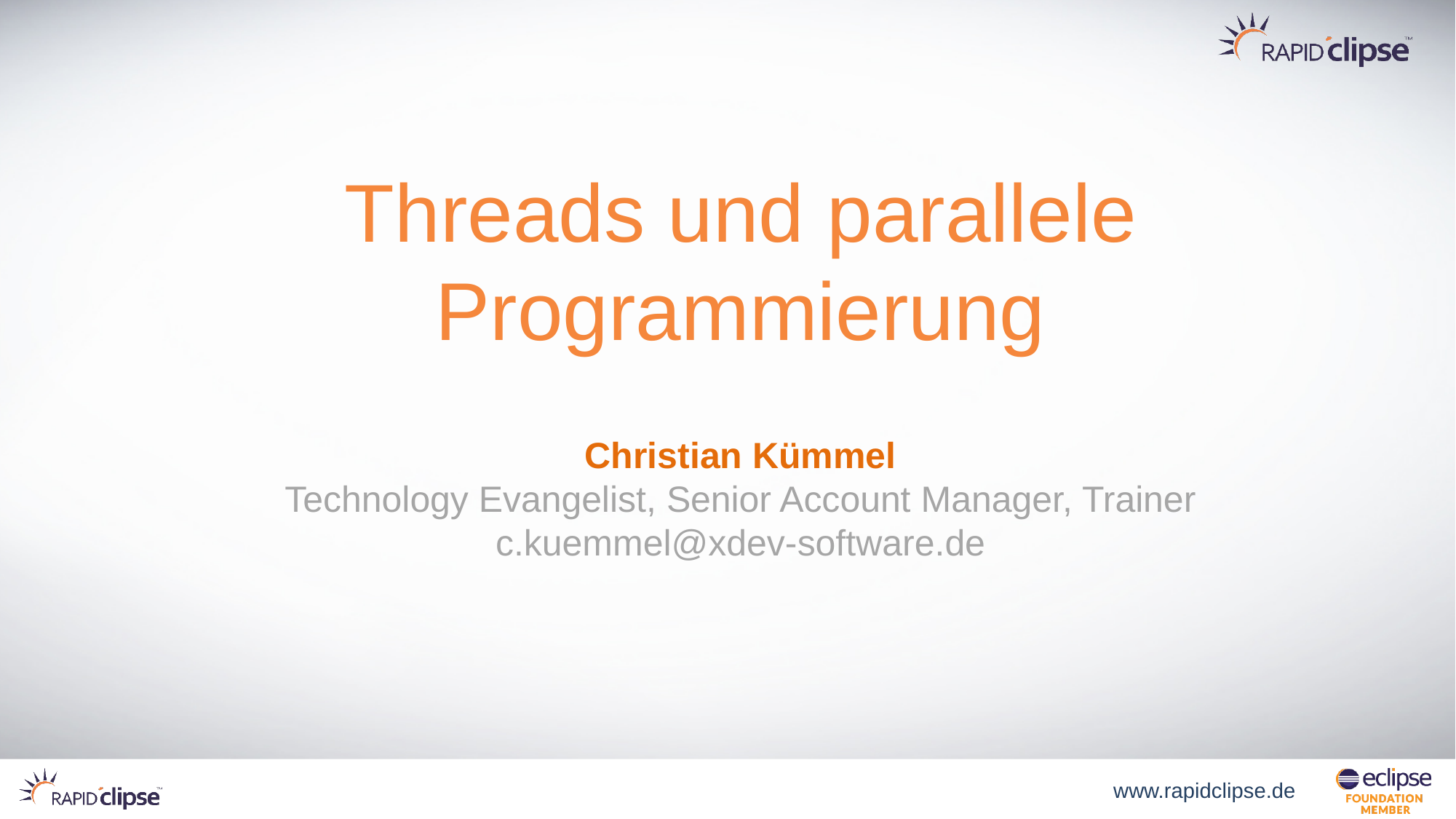

Threads und parallele Programmierung
Christian Kümmel
Technology Evangelist, Senior Account Manager, Trainer
c.kuemmel@xdev-software.de